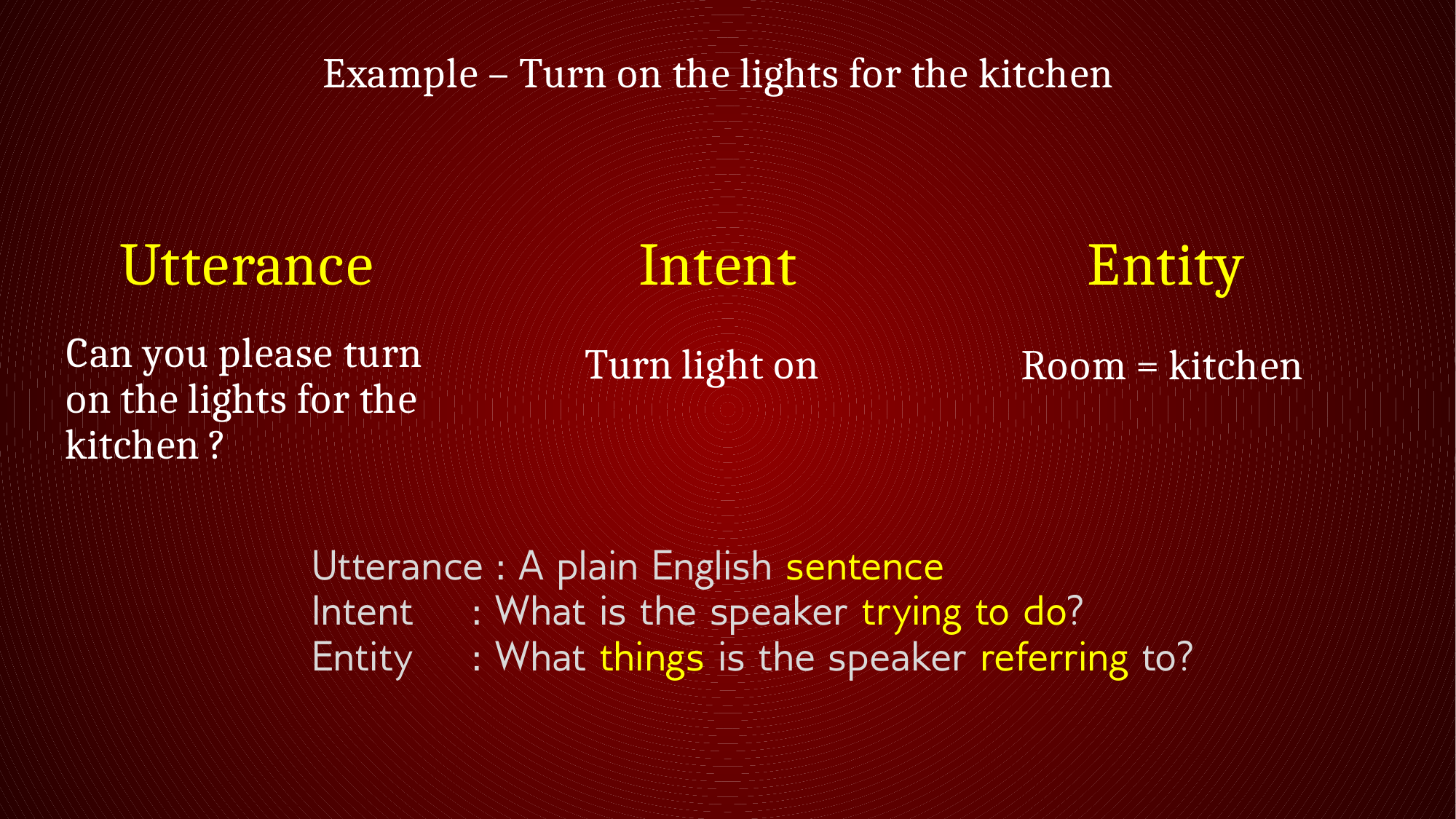

Example – Turn on the lights for the kitchen
Utterance
Intent
Entity
Can you please turn on the lights for the kitchen ?
Turn light on
Room = kitchen
Utterance : A plain English sentence
Intent	    : What is the speaker trying to do?
Entity	    : What things is the speaker referring to?